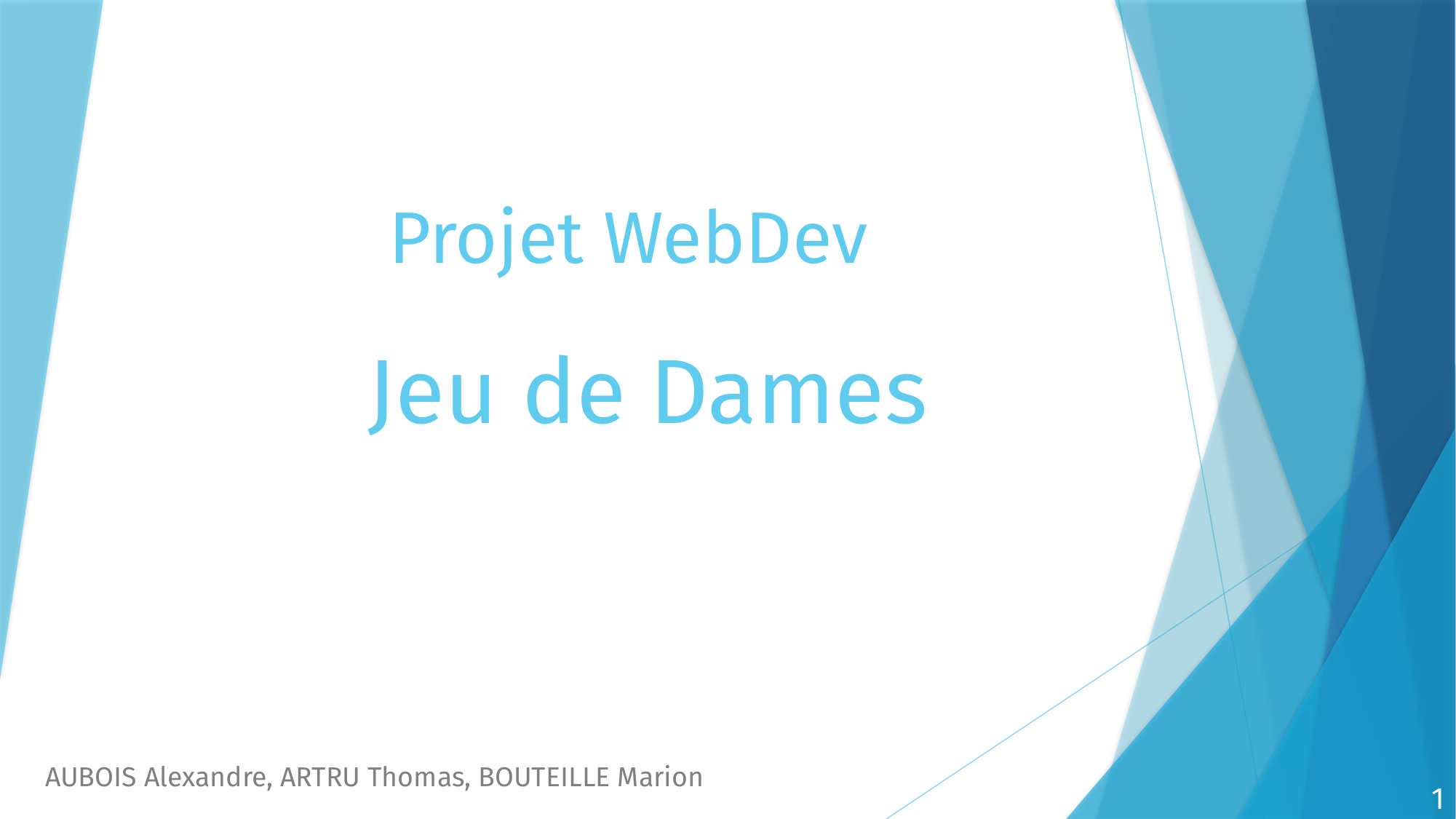

# Projet WebDev Jeu de Dames
AUBOIS Alexandre, ARTRU Thomas, BOUTEILLE Marion
1